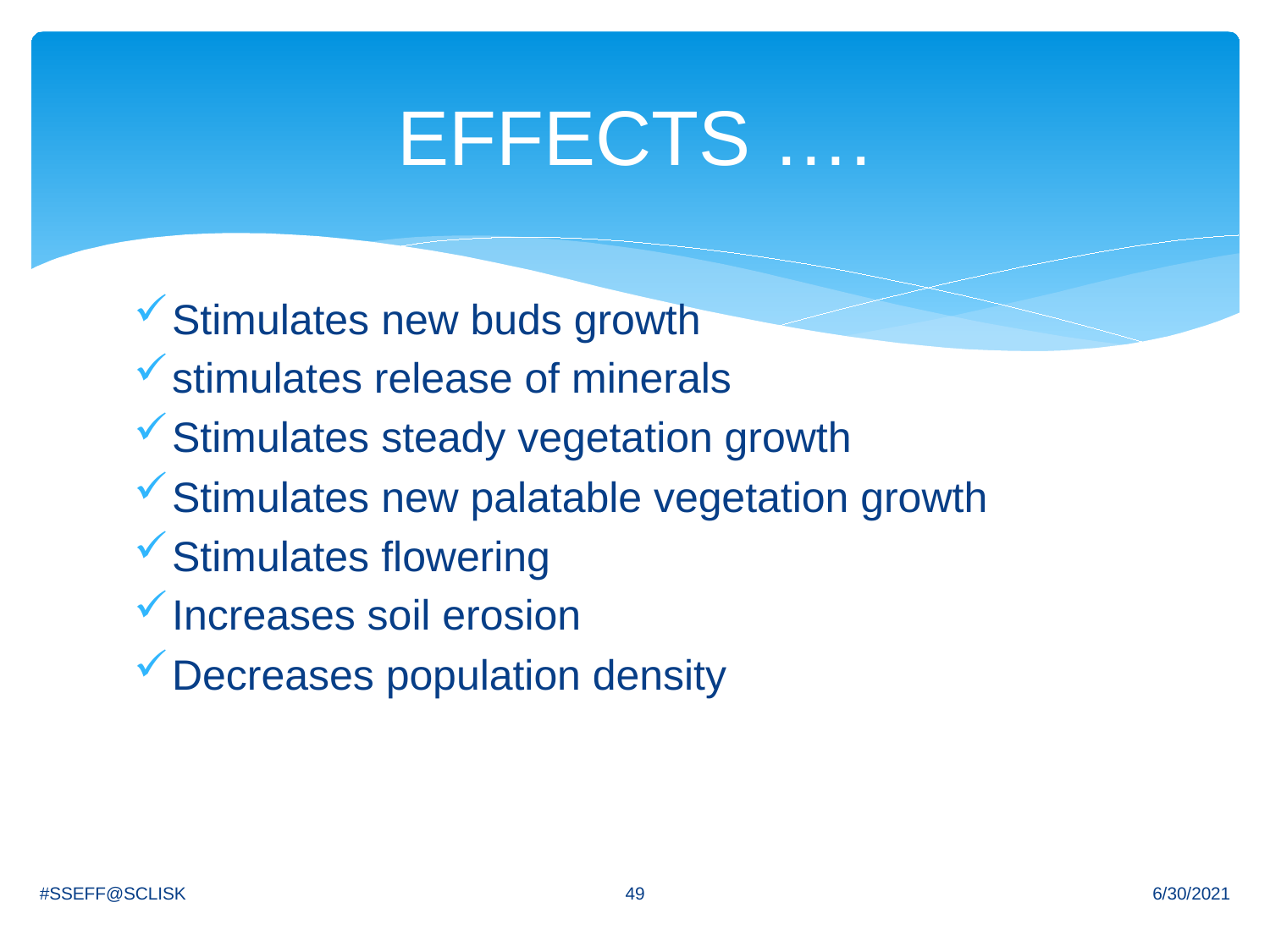

# EFFECTS ….
Stimulates new buds growth
stimulates release of minerals
Stimulates steady vegetation growth
Stimulates new palatable vegetation growth
Stimulates flowering
Increases soil erosion
Decreases population density

49
#SSEFF@SCLISK
6/30/2021